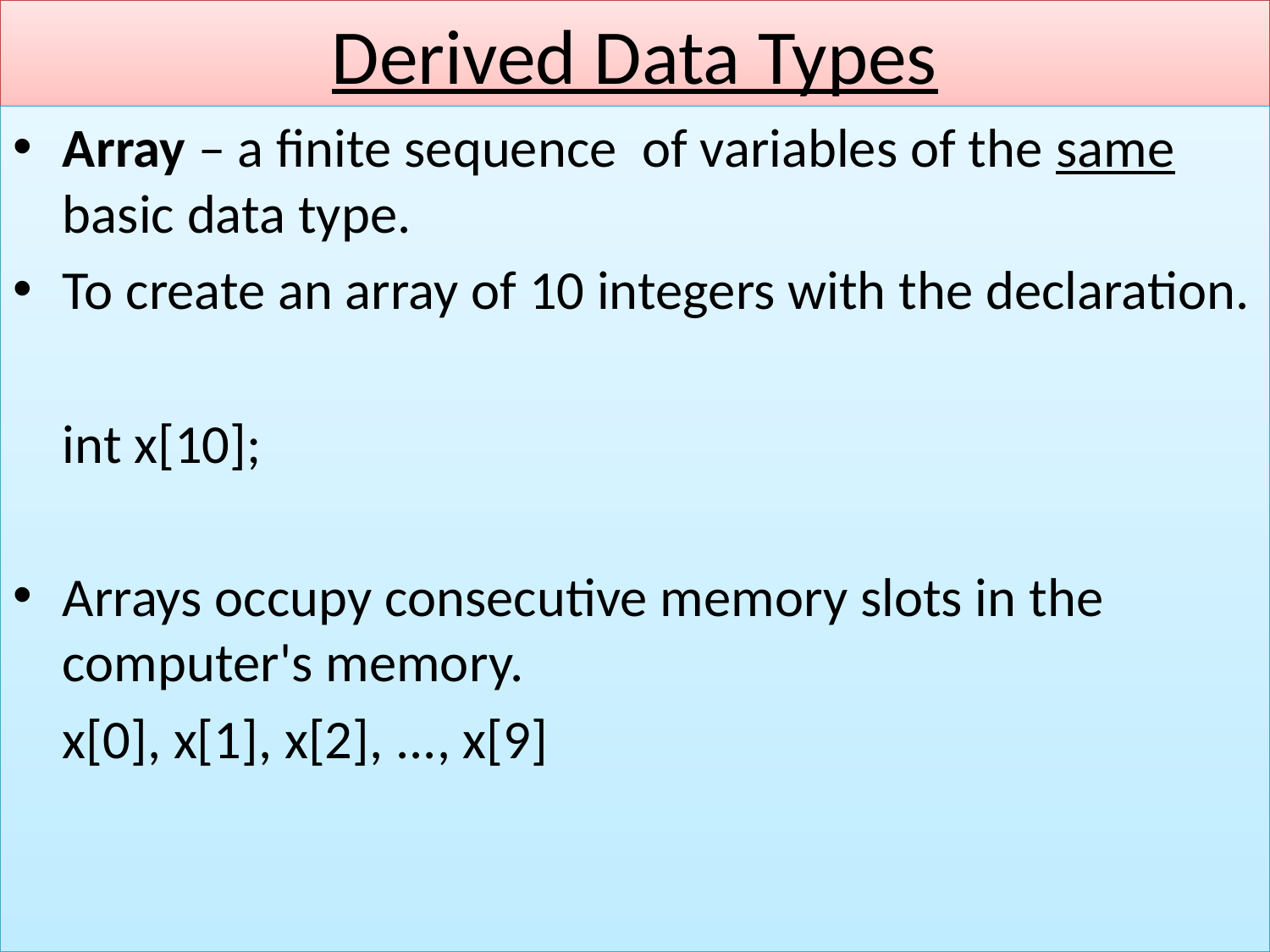

# Derived Data Types
Array – a finite sequence  of variables of the same basic data type.
To create an array of 10 integers with the declaration.

		int x[10];

Arrays occupy consecutive memory slots in the computer's memory.
				x[0], x[1], x[2], ..., x[9]